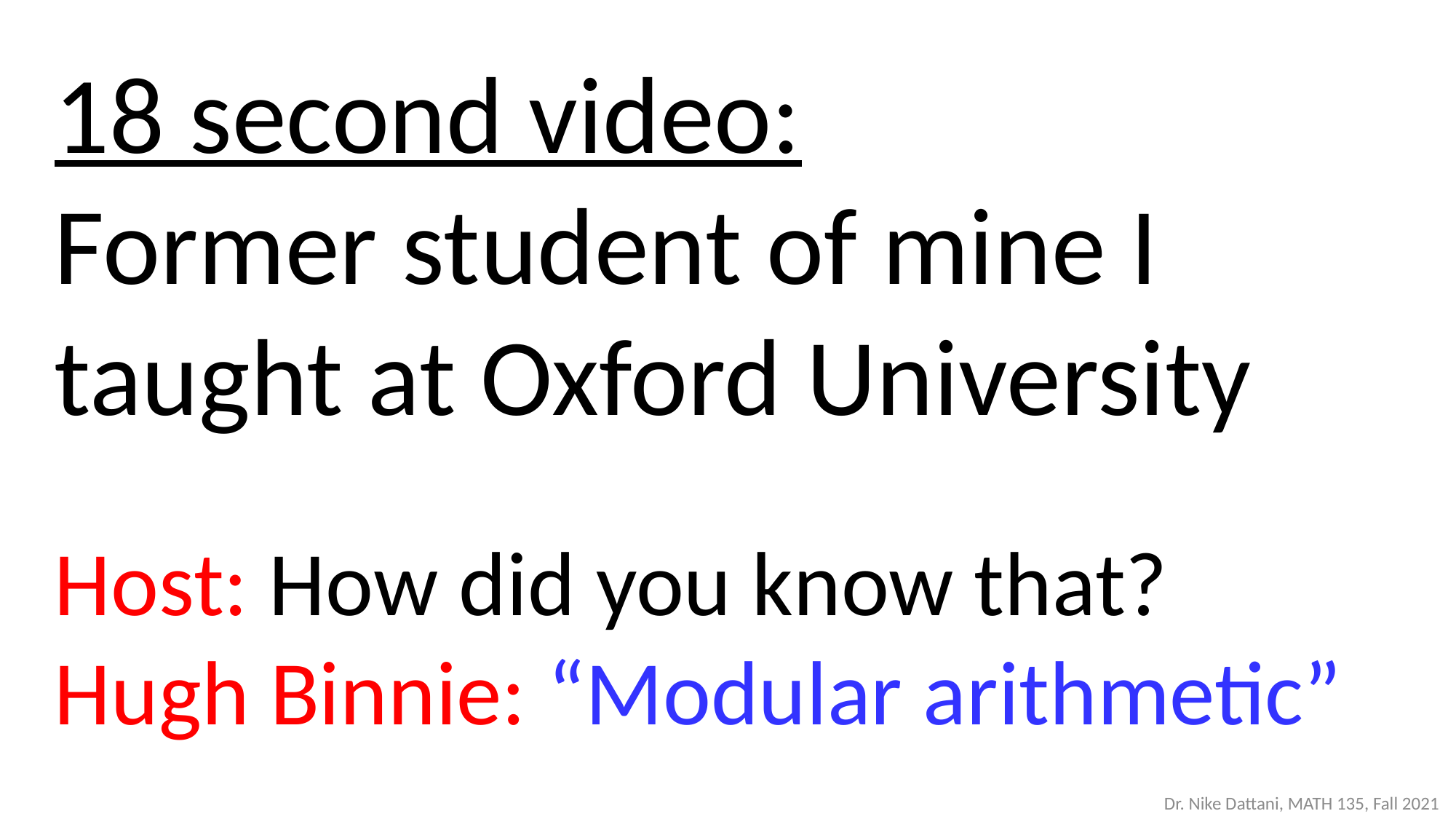

18 second video:
Former student of mine I taught at Oxford University

Host: How did you know that?
Hugh Binnie: “Modular arithmetic”
#
Dr. Nike Dattani, MATH 135, Fall 2021